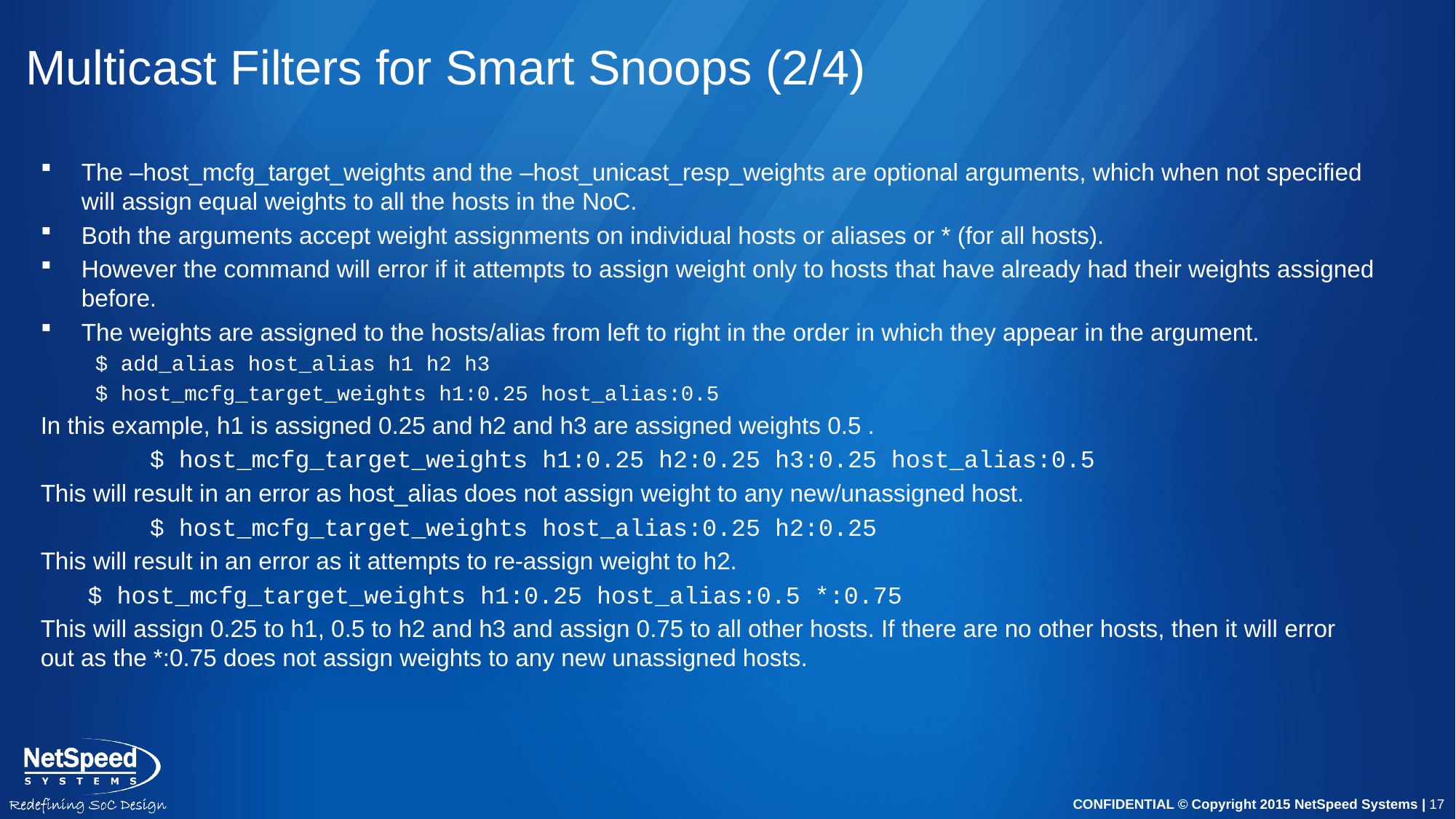

# Multicast Filters for Smart Snoops (2/4)
The –host_mcfg_target_weights and the –host_unicast_resp_weights are optional arguments, which when not specified will assign equal weights to all the hosts in the NoC.
Both the arguments accept weight assignments on individual hosts or aliases or * (for all hosts).
However the command will error if it attempts to assign weight only to hosts that have already had their weights assigned before.
The weights are assigned to the hosts/alias from left to right in the order in which they appear in the argument.
$ add_alias host_alias h1 h2 h3
$ host_mcfg_target_weights h1:0.25 host_alias:0.5
In this example, h1 is assigned 0.25 and h2 and h3 are assigned weights 0.5 .
	$ host_mcfg_target_weights h1:0.25 h2:0.25 h3:0.25 host_alias:0.5
This will result in an error as host_alias does not assign weight to any new/unassigned host.
	$ host_mcfg_target_weights host_alias:0.25 h2:0.25
This will result in an error as it attempts to re-assign weight to h2.
       $ host_mcfg_target_weights h1:0.25 host_alias:0.5 *:0.75
This will assign 0.25 to h1, 0.5 to h2 and h3 and assign 0.75 to all other hosts. If there are no other hosts, then it will error out as the *:0.75 does not assign weights to any new unassigned hosts.